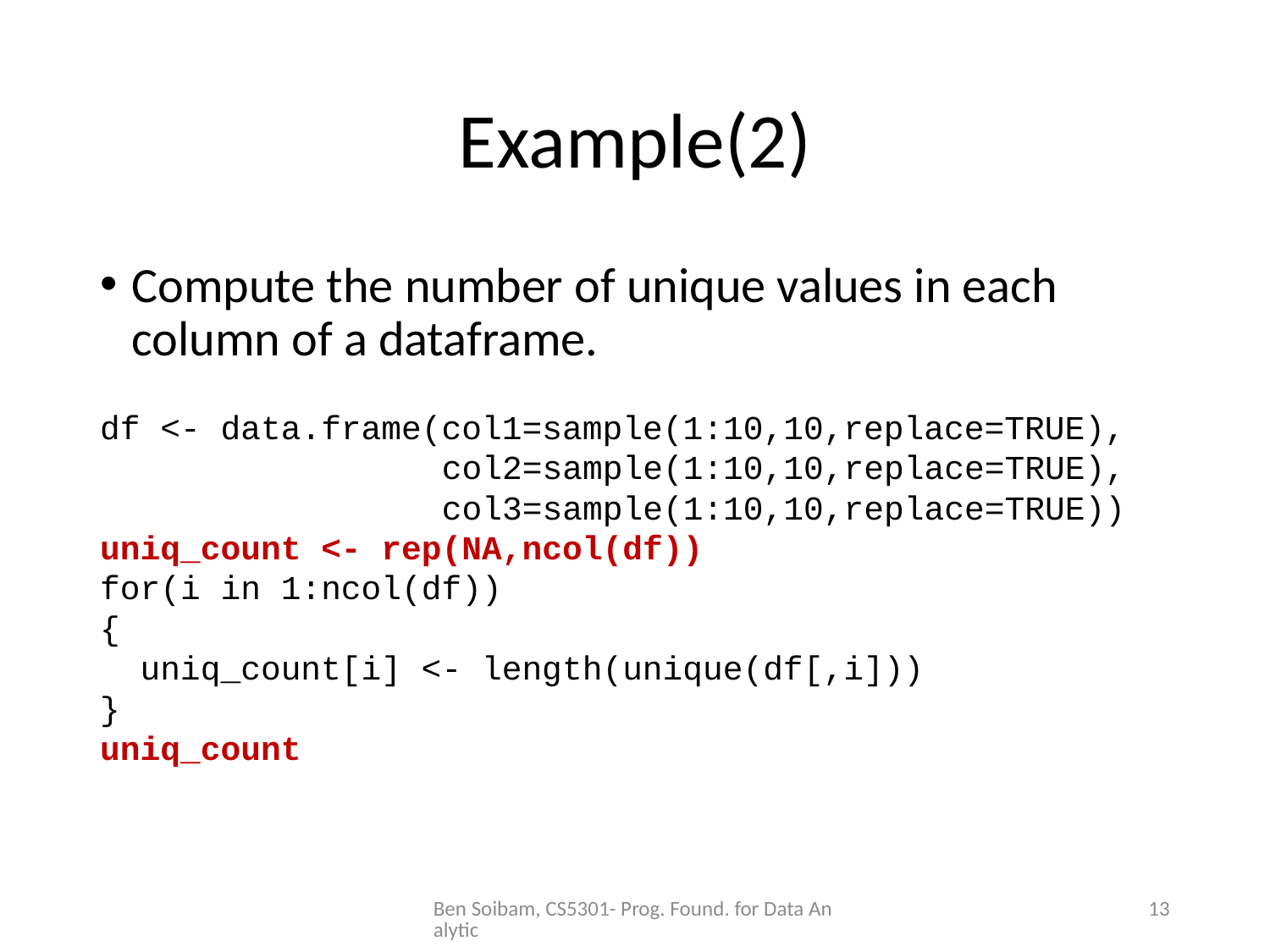

# Example(2)
Compute the number of unique values in each column of a dataframe.

df <- data.frame(col1=sample(1:10,10,replace=TRUE),
                 col2=sample(1:10,10,replace=TRUE),
                 col3=sample(1:10,10,replace=TRUE))
uniq_count <- rep(NA,ncol(df))
for(i in 1:ncol(df))
{
  uniq_count[i] <- length(unique(df[,i]))
}
uniq_count
Ben Soibam, CS5301- Prog. Found. for Data Analytic
13